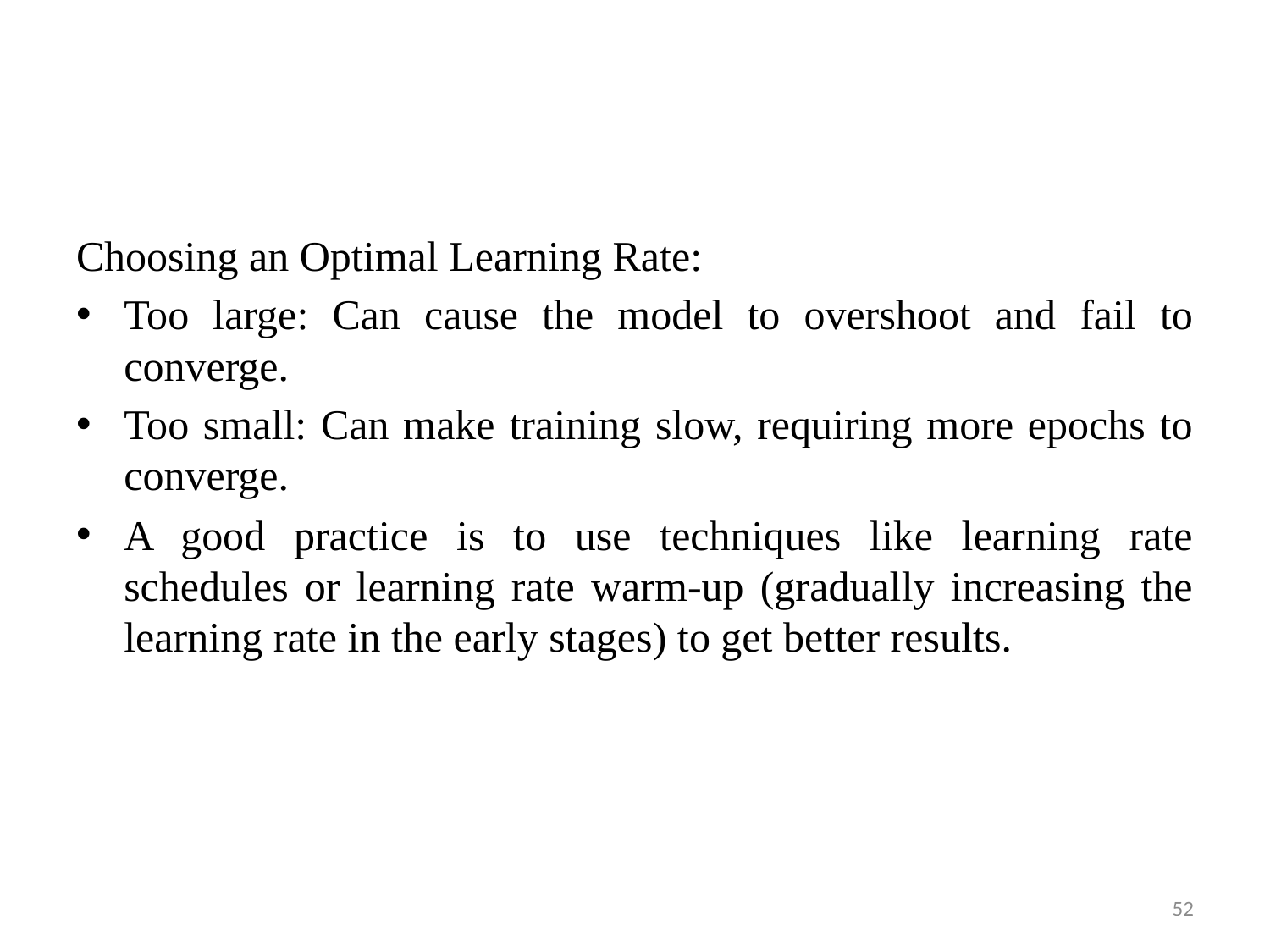

#
Choosing an Optimal Learning Rate:
Too large: Can cause the model to overshoot and fail to converge.
Too small: Can make training slow, requiring more epochs to converge.
A good practice is to use techniques like learning rate schedules or learning rate warm-up (gradually increasing the learning rate in the early stages) to get better results.

52